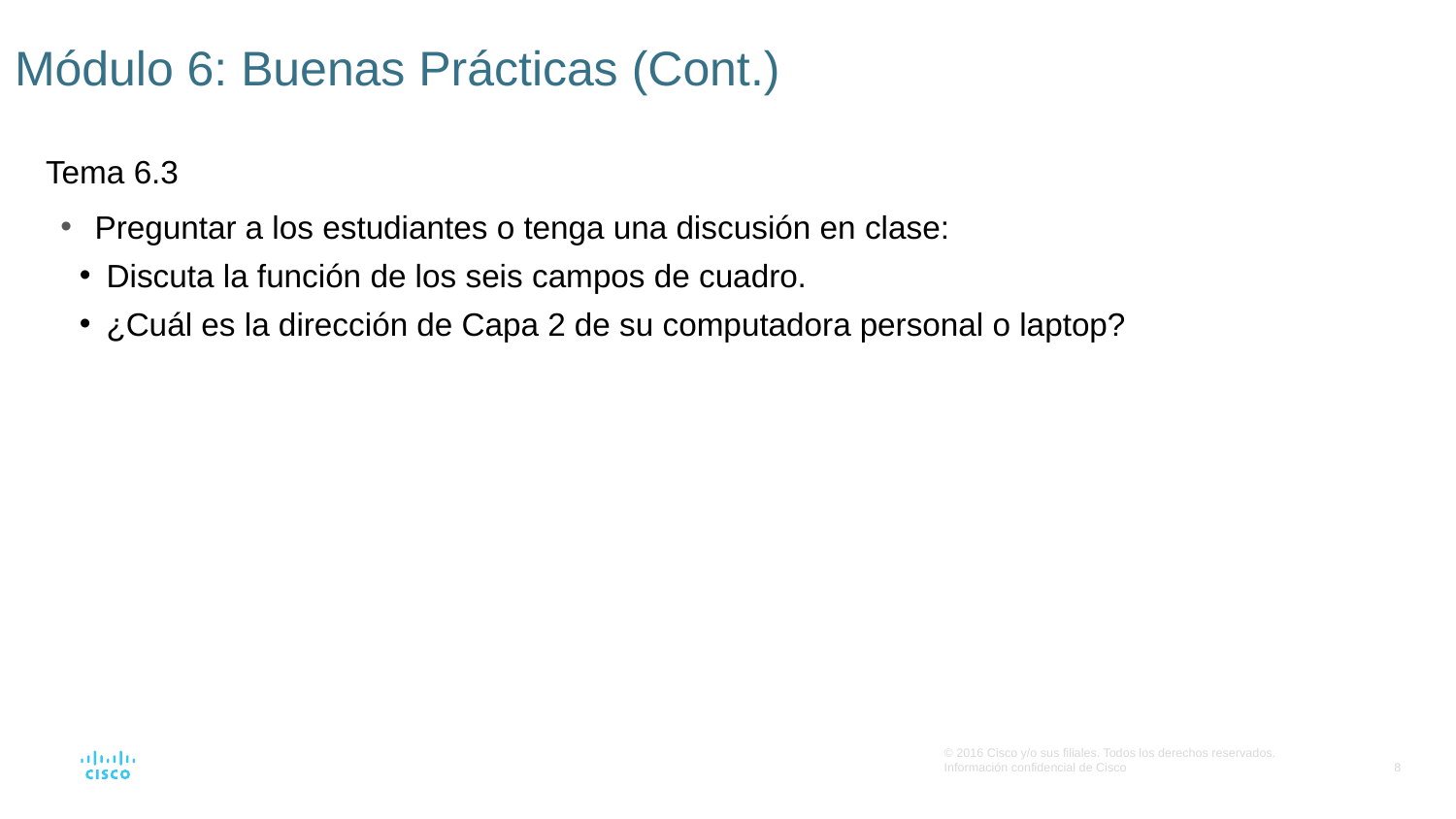

# Módulo 6: Buenas Prácticas (Cont.)
 Tema 6.3
Preguntar a los estudiantes o tenga una discusión en clase:
Discuta la función de los seis campos de cuadro.
¿Cuál es la dirección de Capa 2 de su computadora personal o laptop?